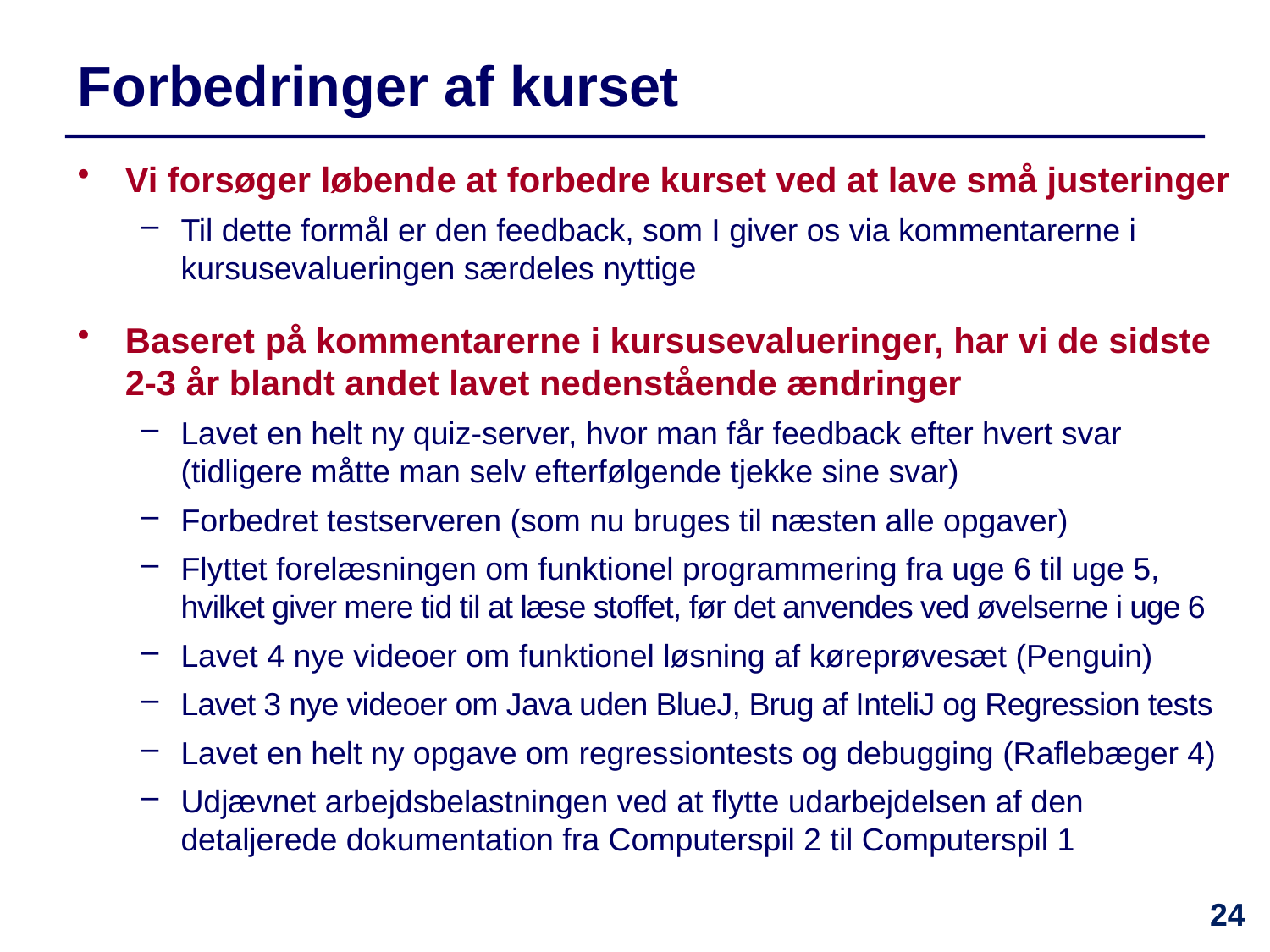

# Forbedringer af kurset
Vi forsøger løbende at forbedre kurset ved at lave små justeringer
Til dette formål er den feedback, som I giver os via kommentarerne i kursusevalueringen særdeles nyttige
Baseret på kommentarerne i kursusevalueringer, har vi de sidste 2-3 år blandt andet lavet nedenstående ændringer
Lavet en helt ny quiz-server, hvor man får feedback efter hvert svar (tidligere måtte man selv efterfølgende tjekke sine svar)
Forbedret testserveren (som nu bruges til næsten alle opgaver)
Flyttet forelæsningen om funktionel programmering fra uge 6 til uge 5, hvilket giver mere tid til at læse stoffet, før det anvendes ved øvelserne i uge 6
Lavet 4 nye videoer om funktionel løsning af køreprøvesæt (Penguin)
Lavet 3 nye videoer om Java uden BlueJ, Brug af InteliJ og Regression tests
Lavet en helt ny opgave om regressiontests og debugging (Raflebæger 4)
Udjævnet arbejdsbelastningen ved at flytte udarbejdelsen af den detaljerede dokumentation fra Computerspil 2 til Computerspil 1

24